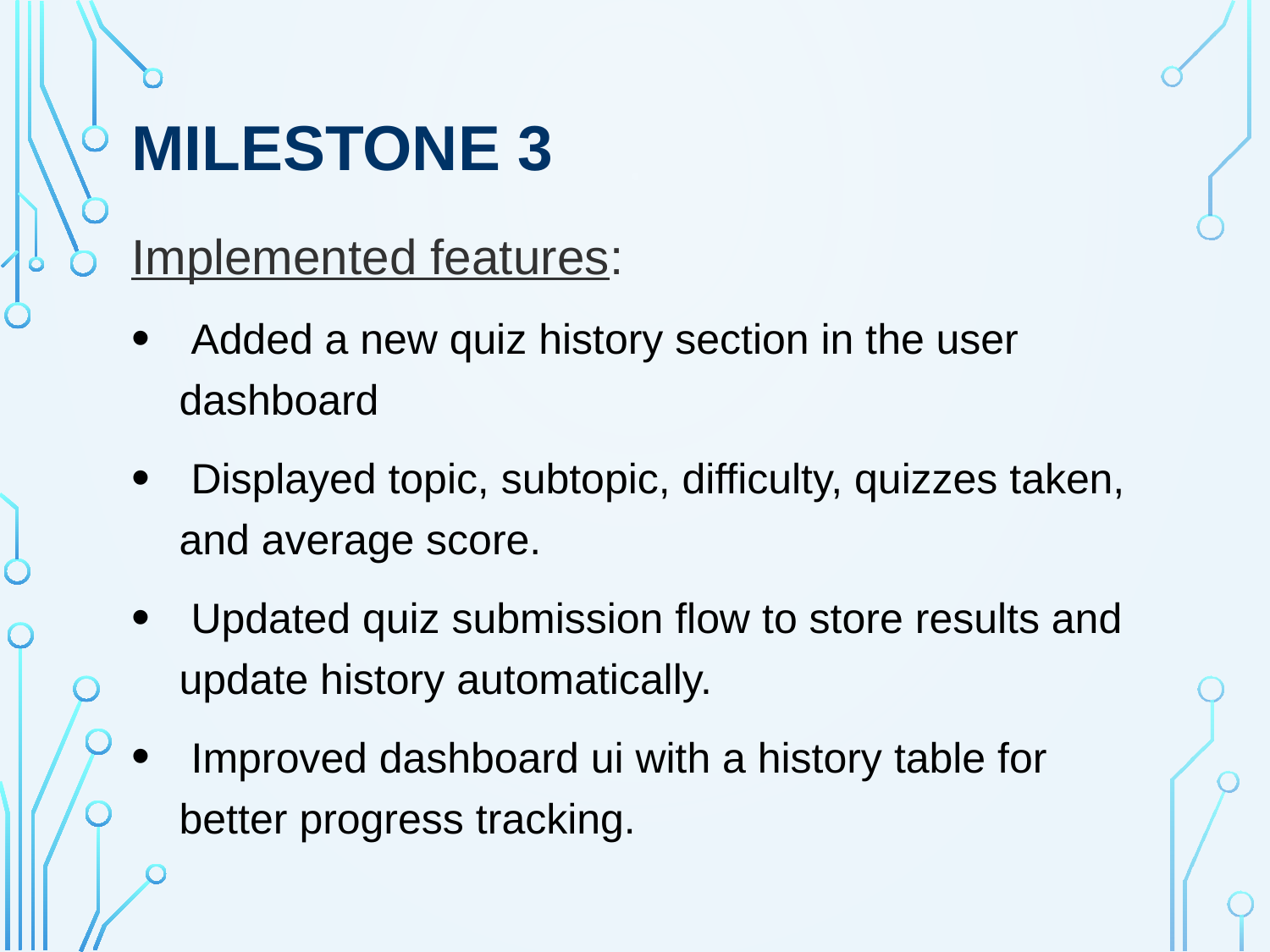

# Milestone 3
Implemented features:
 Added a new quiz history section in the user dashboard
 Displayed topic, subtopic, difficulty, quizzes taken, and average score.
 Updated quiz submission flow to store results and update history automatically.
 Improved dashboard ui with a history table for better progress tracking.